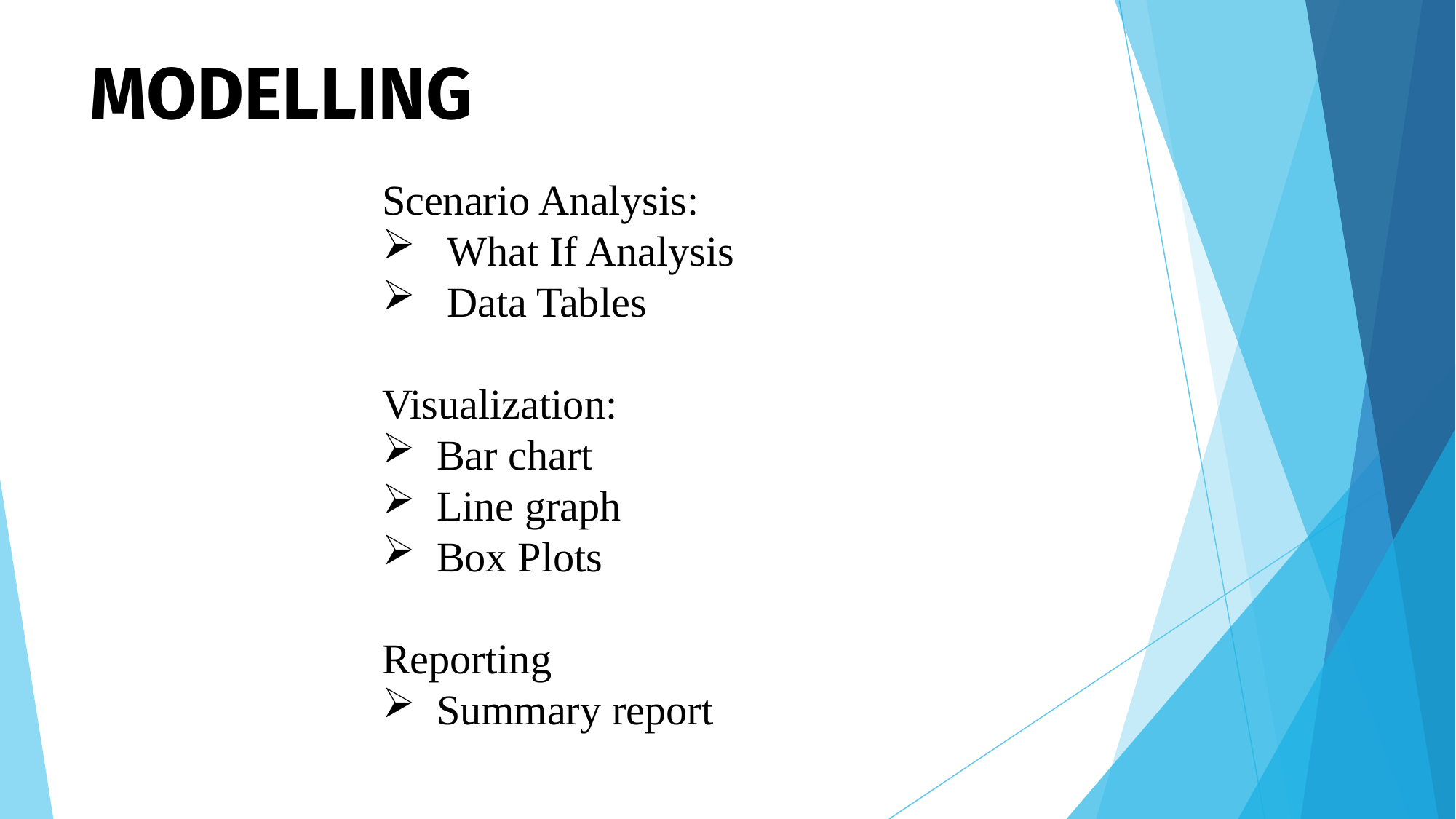

# MODELLING
Scenario Analysis:
 What If Analysis
 Data Tables

Visualization:
Bar chart
Line graph
Box Plots

Reporting
Summary report